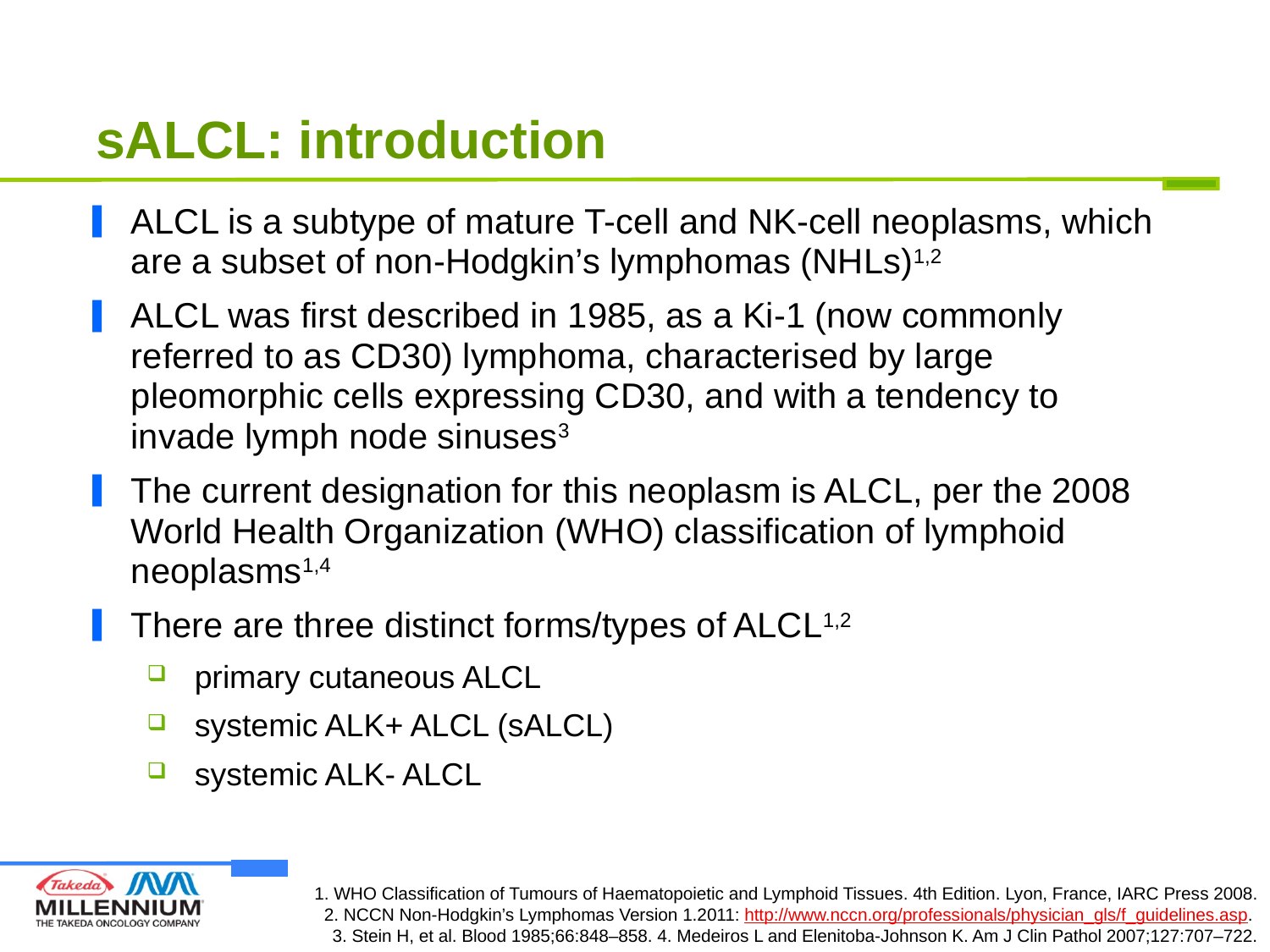

# sALCL: introduction
ALCL is a subtype of mature T-cell and NK-cell neoplasms, which are a subset of non-Hodgkin’s lymphomas (NHLs)1,2
ALCL was first described in 1985, as a Ki-1 (now commonly referred to as CD30) lymphoma, characterised by large pleomorphic cells expressing CD30, and with a tendency to invade lymph node sinuses3
The current designation for this neoplasm is ALCL, per the 2008 World Health Organization (WHO) classification of lymphoid neoplasms1,4
There are three distinct forms/types of ALCL1,2
primary cutaneous ALCL
systemic ALK+ ALCL (sALCL)
systemic ALK- ALCL

1. WHO Classification of Tumours of Haematopoietic and Lymphoid Tissues. 4th Edition. Lyon, France, IARC Press 2008.
2. NCCN Non-Hodgkin’s Lymphomas Version 1.2011: http://www.nccn.org/professionals/physician_gls/f_guidelines.asp.
3. Stein H, et al. Blood 1985;66:848–858. 4. Medeiros L and Elenitoba-Johnson K. Am J Clin Pathol 2007;127:707–722.